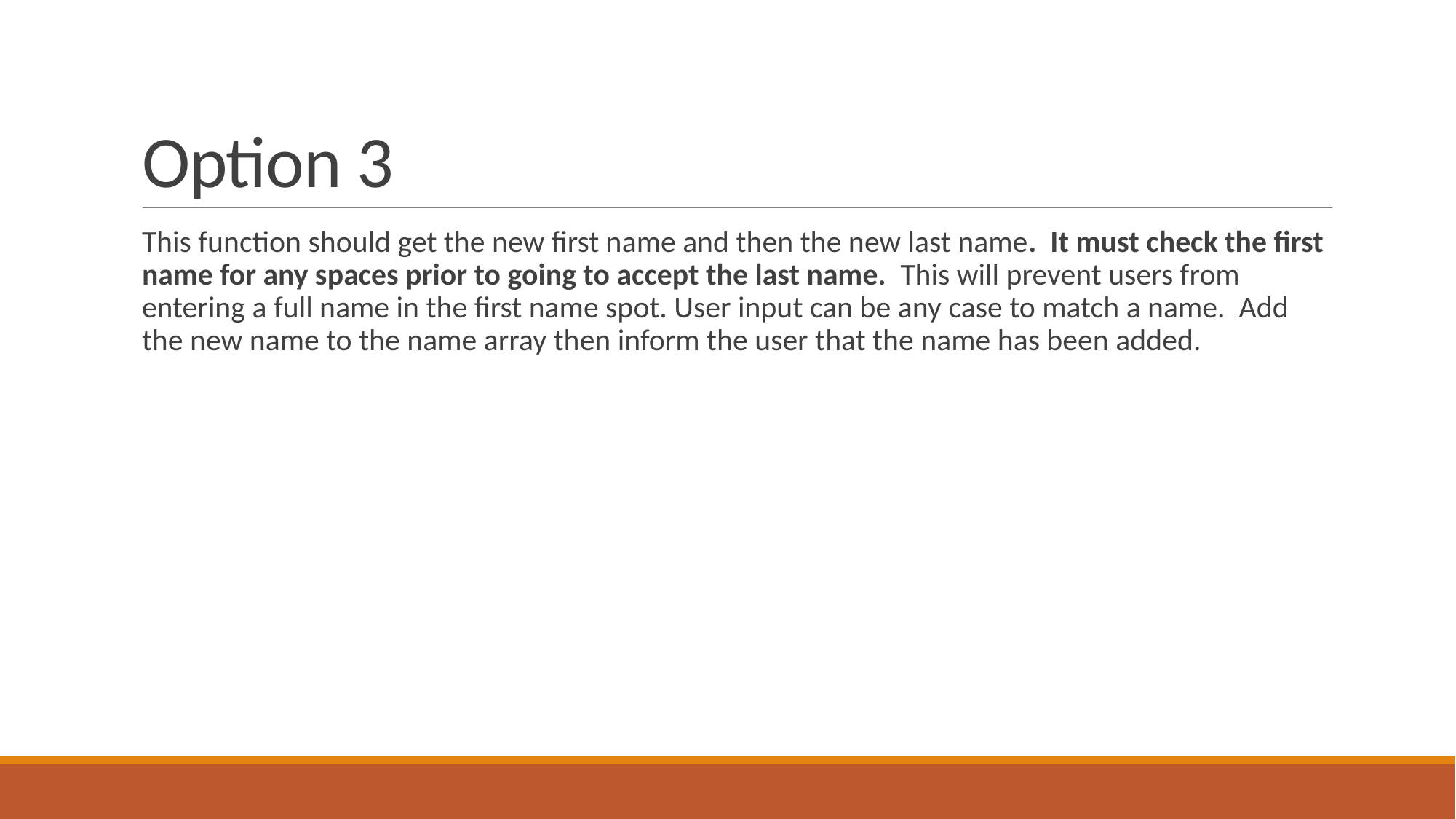

# Option 3
This function should get the new first name and then the new last name.  It must check the first name for any spaces prior to going to accept the last name.  This will prevent users from entering a full name in the first name spot. User input can be any case to match a name.  Add the new name to the name array then inform the user that the name has been added.